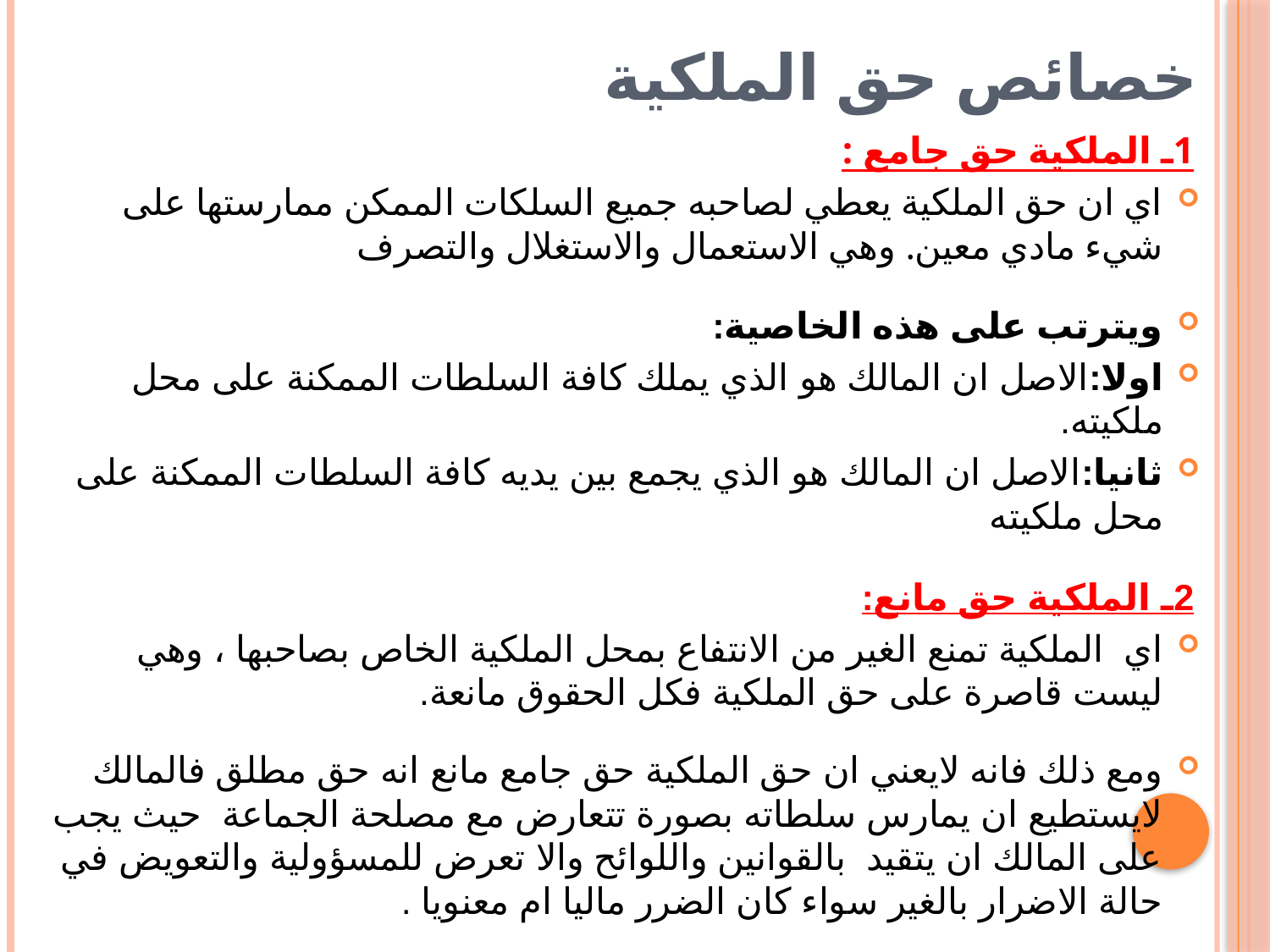

# خصائص حق الملكية
1ـ الملكية حق جامع :
اي ان حق الملكية يعطي لصاحبه جميع السلكات الممكن ممارستها على شيء مادي معين. وهي الاستعمال والاستغلال والتصرف

ويترتب على هذه الخاصية:
اولا:الاصل ان المالك هو الذي يملك كافة السلطات الممكنة على محل ملكيته.
ثانيا:الاصل ان المالك هو الذي يجمع بين يديه كافة السلطات الممكنة على محل ملكيته

2ـ الملكية حق مانع:
اي  الملكية تمنع الغير من الانتفاع بمحل الملكية الخاص بصاحبها ، وهي ليست قاصرة على حق الملكية فكل الحقوق مانعة.

ومع ذلك فانه لايعني ان حق الملكية حق جامع مانع انه حق مطلق فالمالك لايستطيع ان يمارس سلطاته بصورة تتعارض مع مصلحة الجماعة  حيث يجب على المالك ان يتقيد  بالقوانين واللوائح والا تعرض للمسؤولية والتعويض في حالة الاضرار بالغير سواء كان الضرر ماليا ام معنويا .